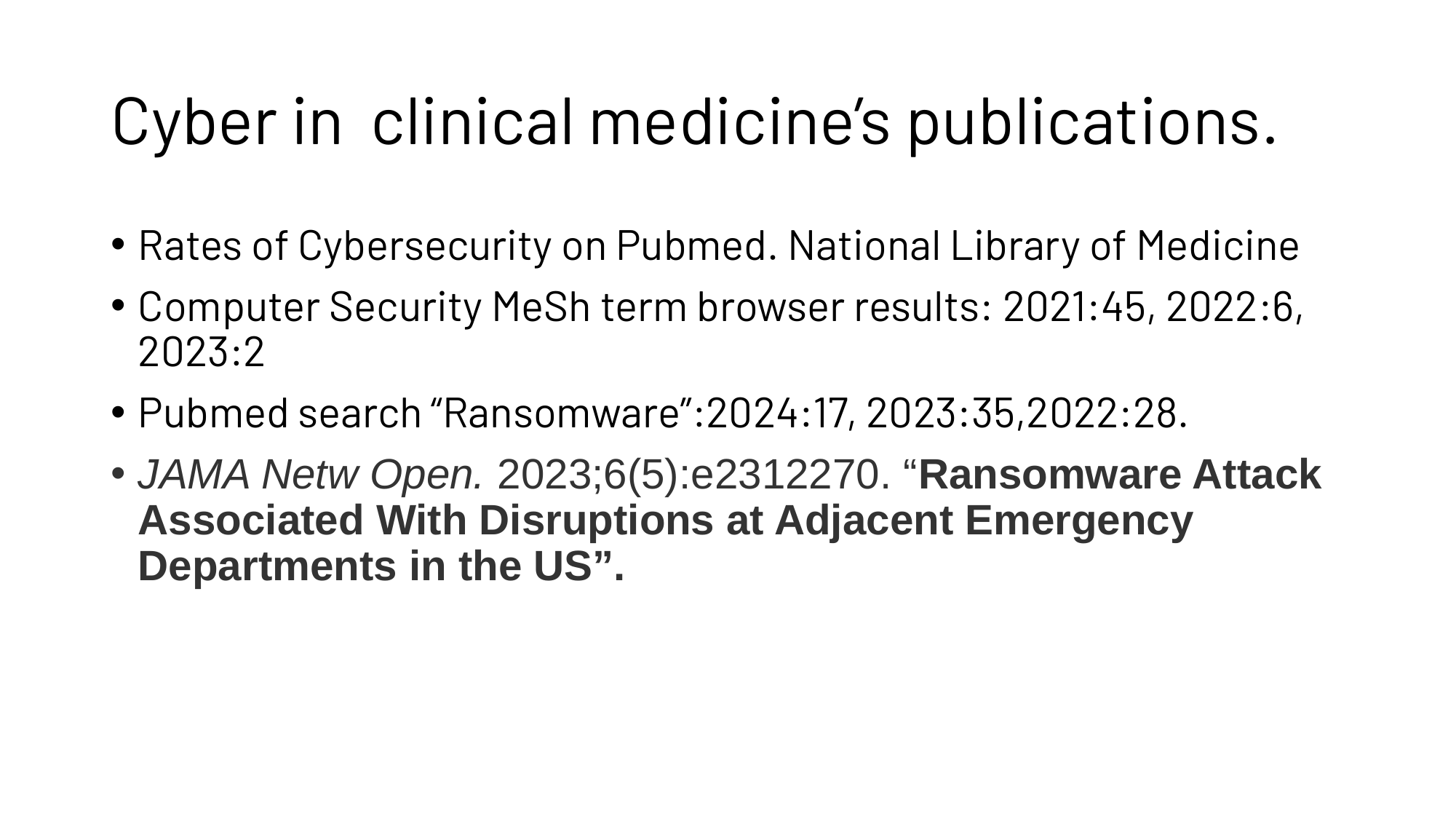

# Cyber in  clinical medicine’s publications.
Rates of Cybersecurity on Pubmed. National Library of Medicine
Computer Security MeSh term browser results: 2021:45, 2022:6, 2023:2
Pubmed search “Ransomware”:2024:17, 2023:35,2022:28.
JAMA Netw Open. 2023;6(5):e2312270. “Ransomware Attack Associated With Disruptions at Adjacent Emergency Departments in the US”.